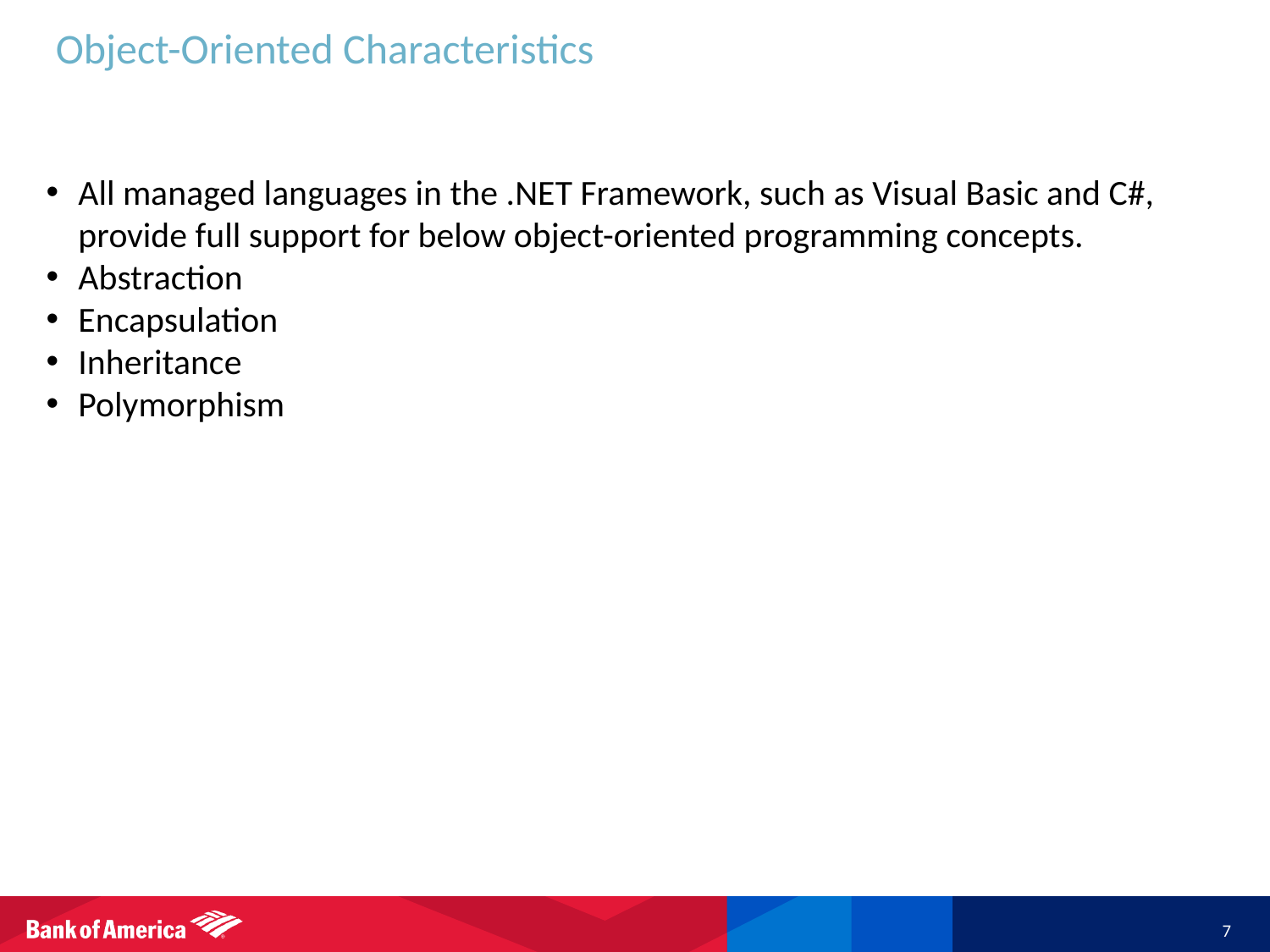

# Object-Oriented Characteristics
All managed languages in the .NET Framework, such as Visual Basic and C#, provide full support for below object-oriented programming concepts.
Abstraction
Encapsulation
Inheritance
Polymorphism
7